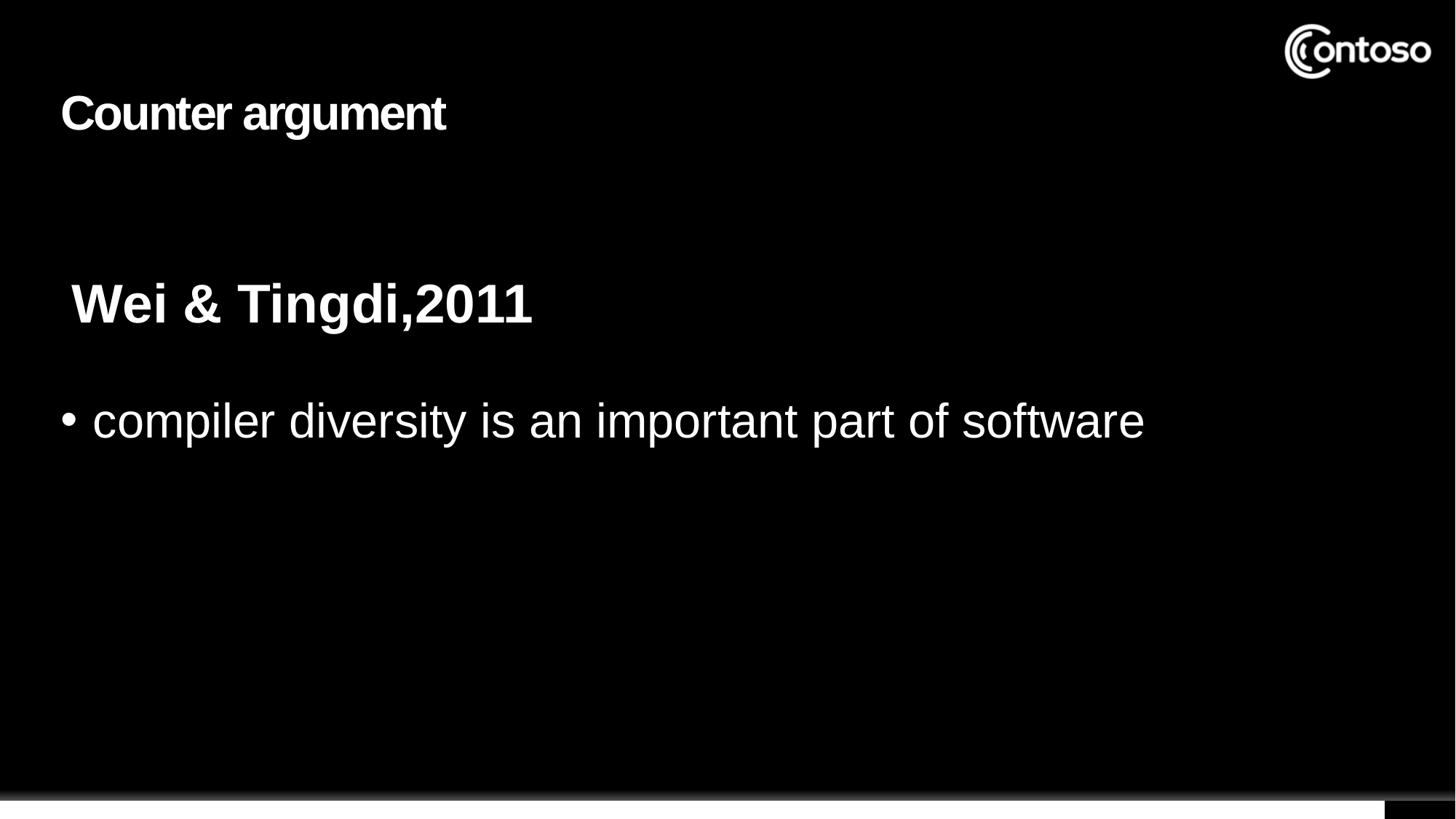

# Counter argument

Wei & Tingdi,2011
compiler diversity is an important part of software